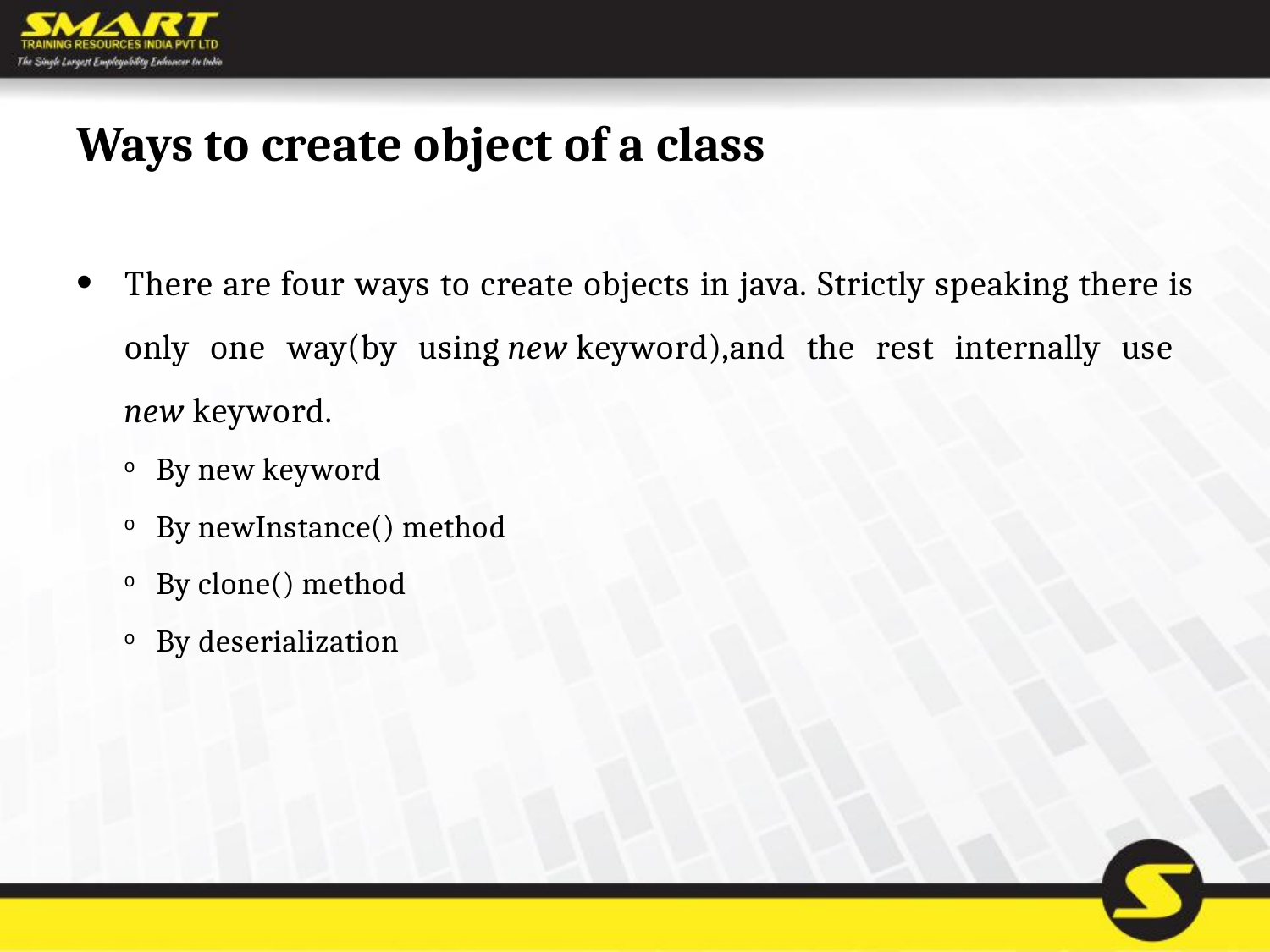

# Ways to create object of a class
There are four ways to create objects in java. Strictly speaking there is only one way(by using new keyword),and the rest internally use  new keyword.
By new keyword
By newInstance() method
By clone() method
By deserialization